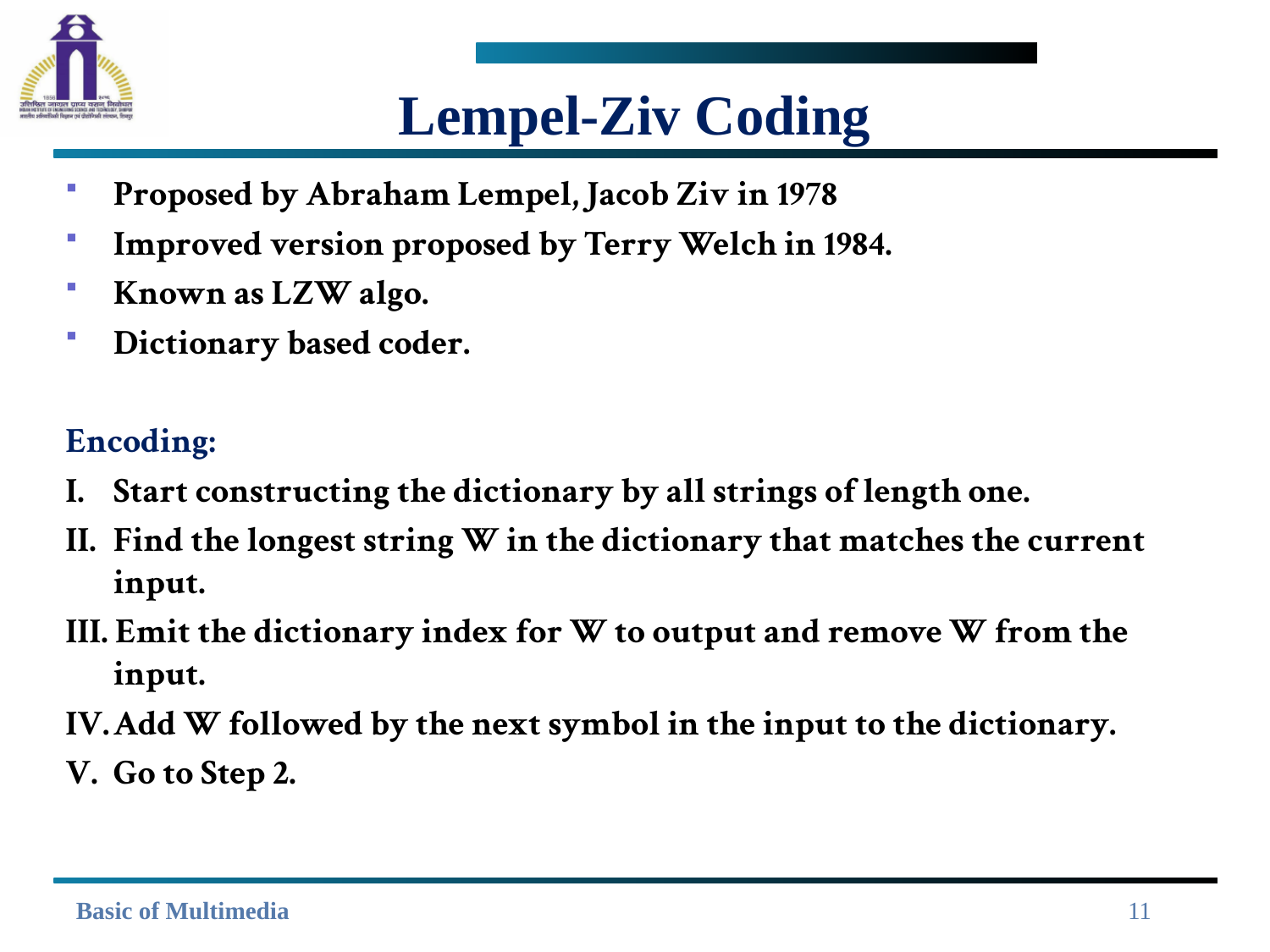

# Lempel-Ziv Coding
Proposed by Abraham Lempel, Jacob Ziv in 1978
Improved version proposed by Terry Welch in 1984.
Known as LZW algo.
Dictionary based coder.

Encoding:
I. 	Start constructing the dictionary by all strings of length one.
II. 	Find the longest string W in the dictionary that matches the current input.
III. Emit the dictionary index for W to output and remove W from the input.
IV.	Add W followed by the next symbol in the input to the dictionary.
V.	Go to Step 2.

11